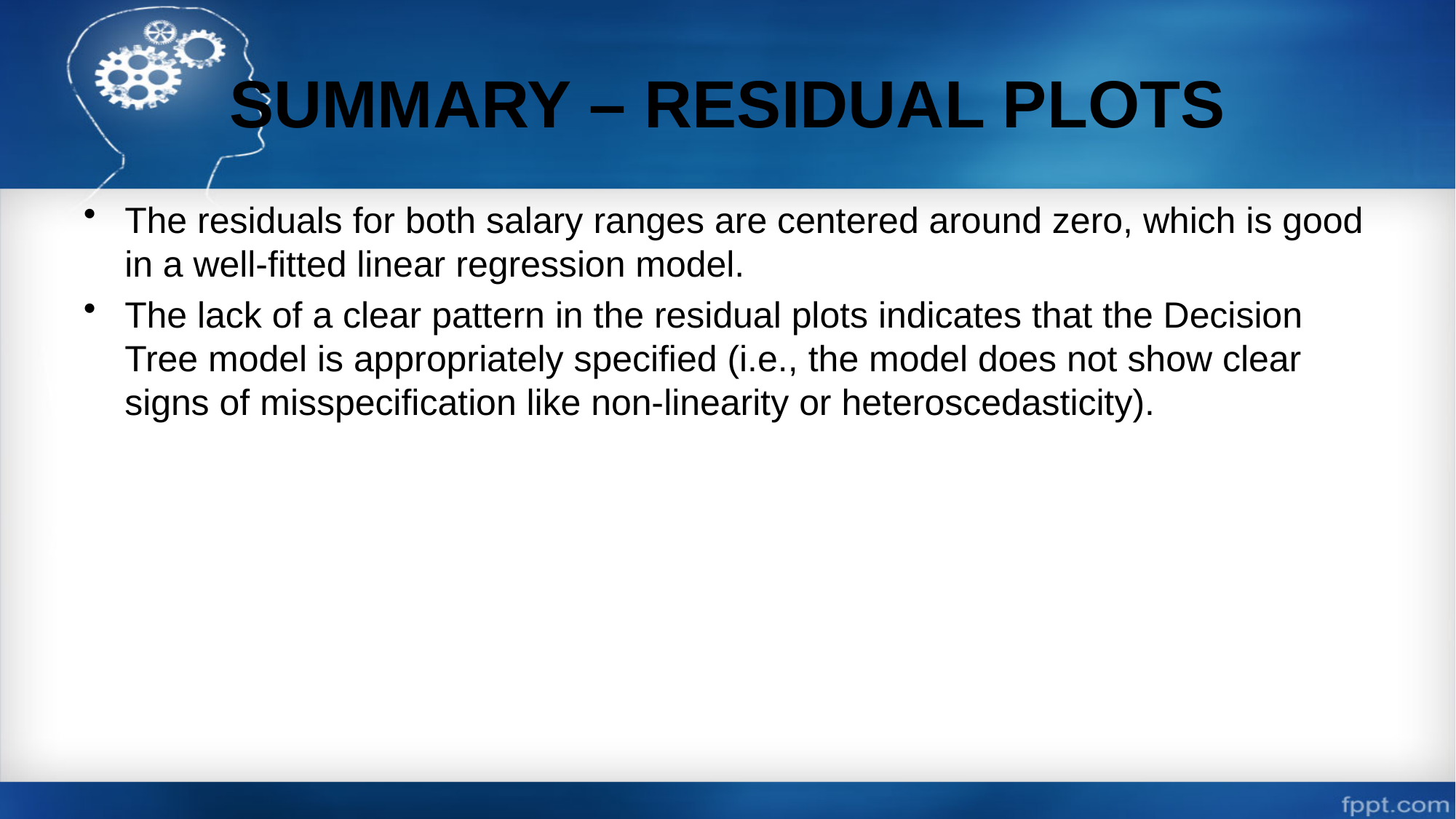

# SUMMARY – RESIDUAL PLOTS
The residuals for both salary ranges are centered around zero, which is good in a well-fitted linear regression model.
The lack of a clear pattern in the residual plots indicates that the Decision Tree model is appropriately specified (i.e., the model does not show clear signs of misspecification like non-linearity or heteroscedasticity).